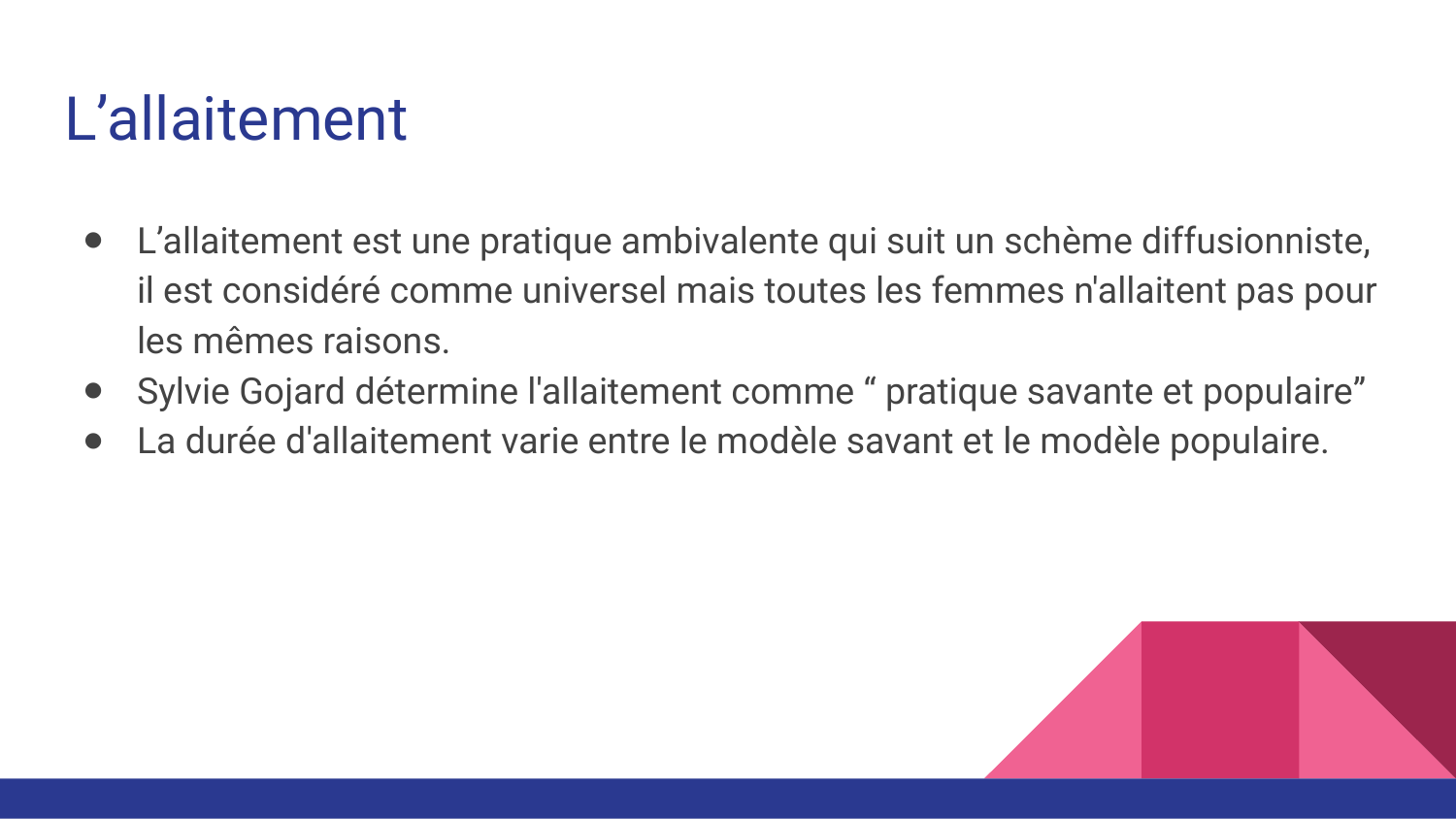

# L’allaitement
L’allaitement est une pratique ambivalente qui suit un schème diffusionniste, il est considéré comme universel mais toutes les femmes n'allaitent pas pour les mêmes raisons.
Sylvie Gojard détermine l'allaitement comme “ pratique savante et populaire”
La durée d'allaitement varie entre le modèle savant et le modèle populaire.